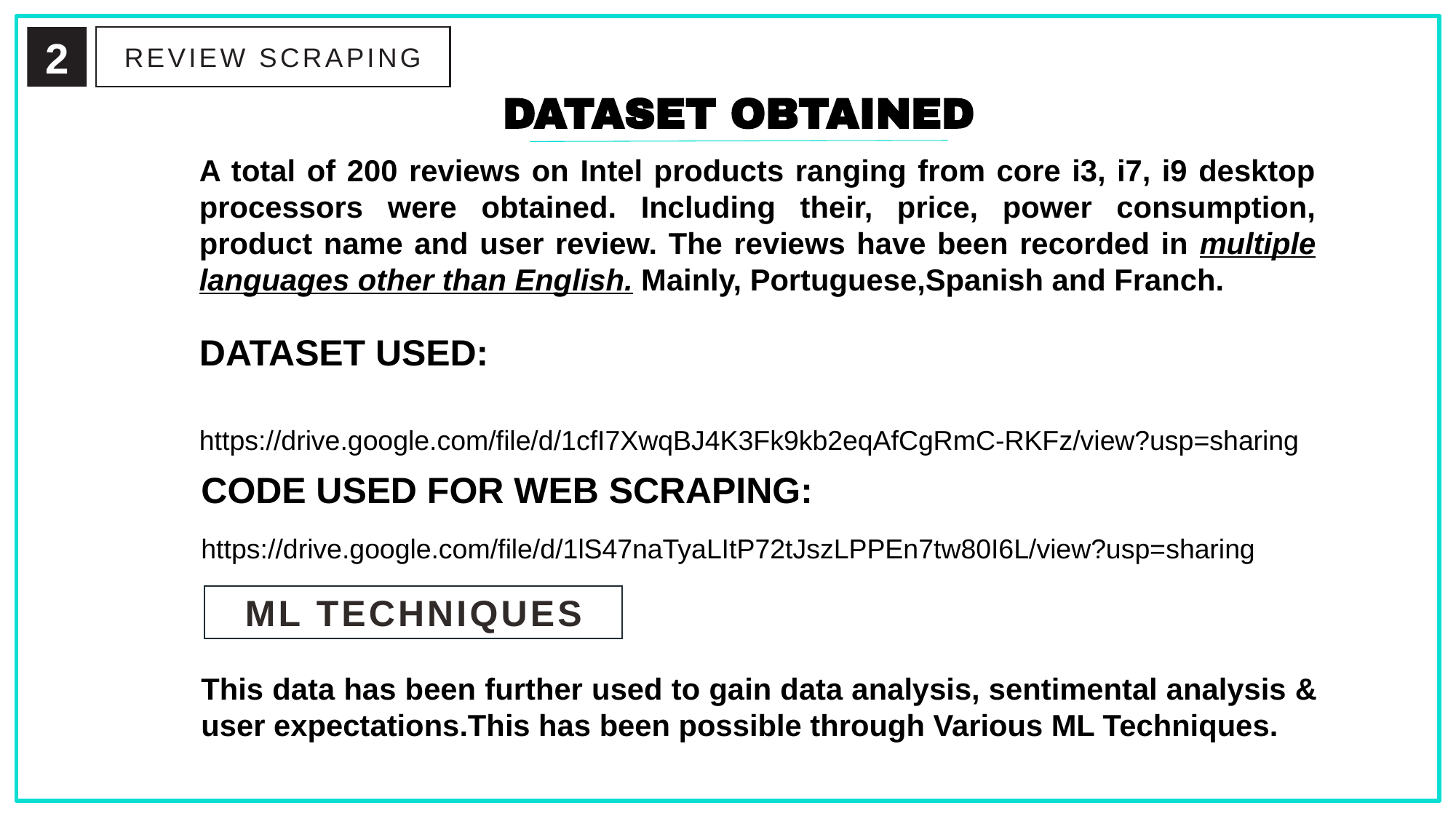

2
REVIEW SCRAPING
DATASET OBTAINED
A total of 200 reviews on Intel products ranging from core i3, i7, i9 desktop processors were obtained. Including their, price, power consumption, product name and user review. The reviews have been recorded in multiple languages other than English. Mainly, Portuguese,Spanish and Franch.

DATASET USED:
https://drive.google.com/file/d/1cfI7XwqBJ4K3Fk9kb2eqAfCgRmC-RKFz/view?usp=sharing
CODE USED FOR WEB SCRAPING:
https://drive.google.com/file/d/1lS47naTyaLItP72tJszLPPEn7tw80I6L/view?usp=sharing
ML TECHNIQUES
This data has been further used to gain data analysis, sentimental analysis & user expectations.This has been possible through Various ML Techniques.